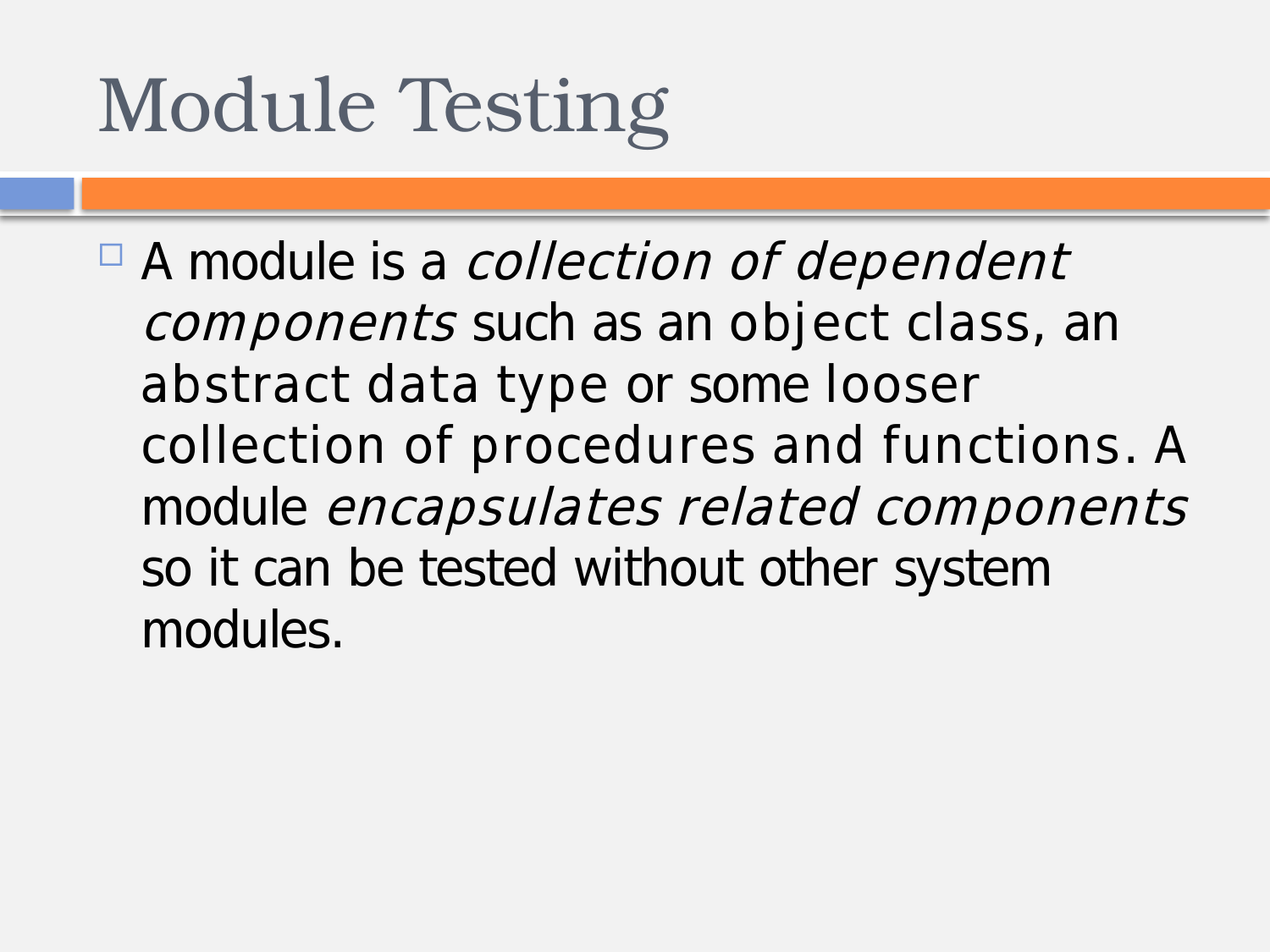

# Module Testing
A module is a collection of dependent components such as an object class, an abstract data type or some looser collection of procedures and functions. A module encapsulates related components so it can be tested without other system modules.